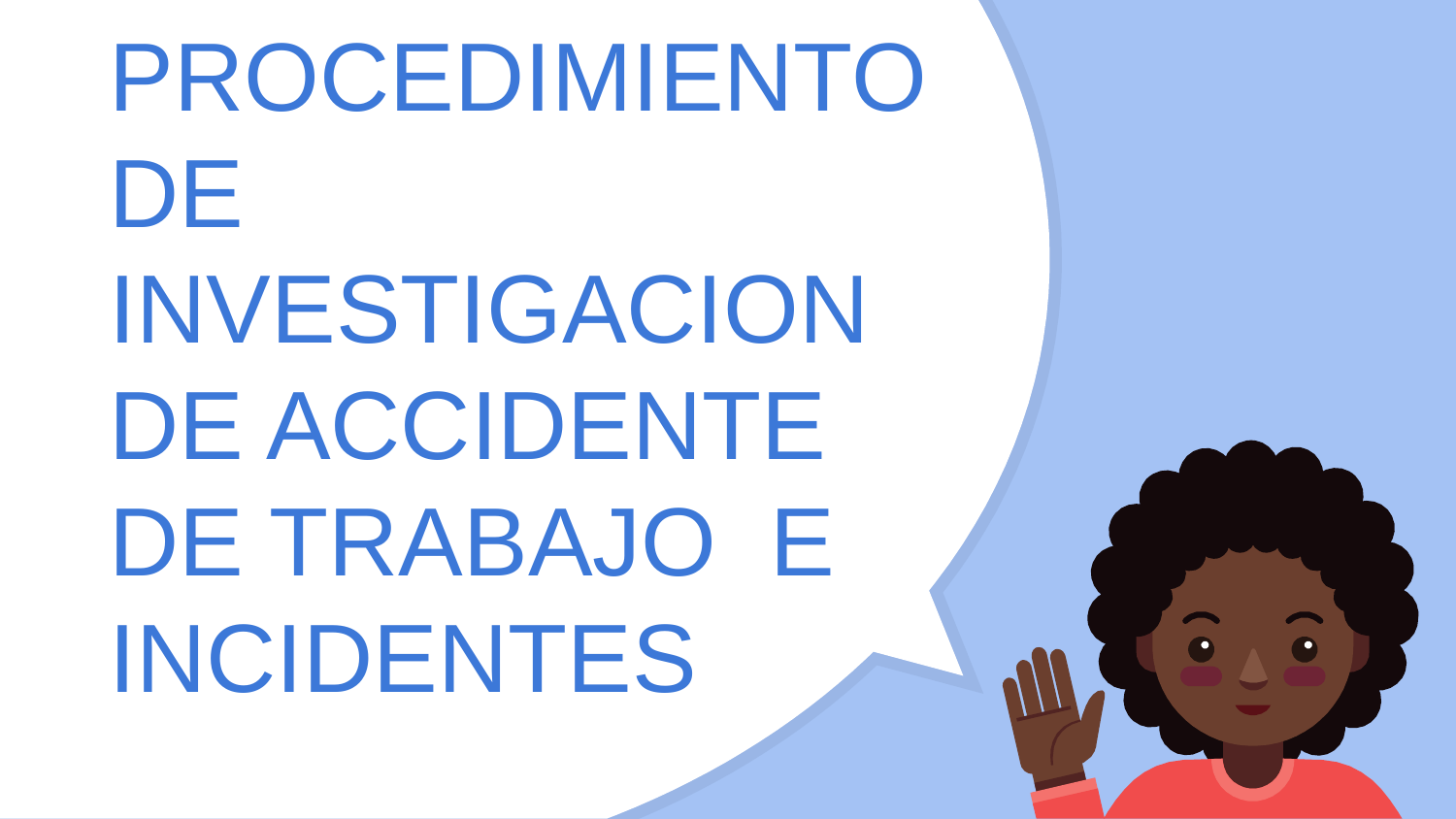

# PROCEDIMIENTO DE INVESTIGACION DE ACCIDENTE DE TRABAJO  E INCIDENTES